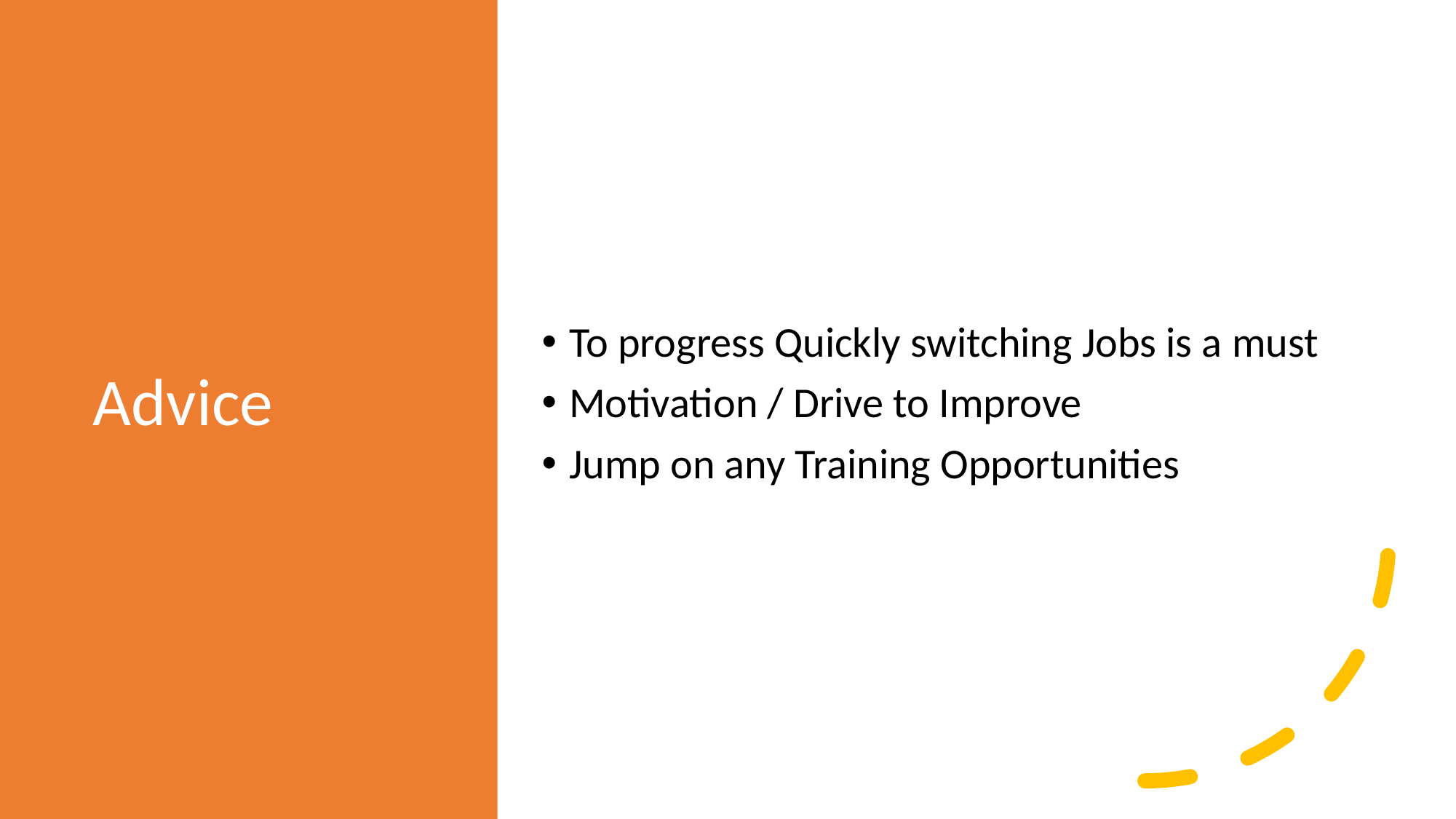

# Advice
To progress Quickly switching Jobs is a must
Motivation / Drive to Improve
Jump on any Training Opportunities